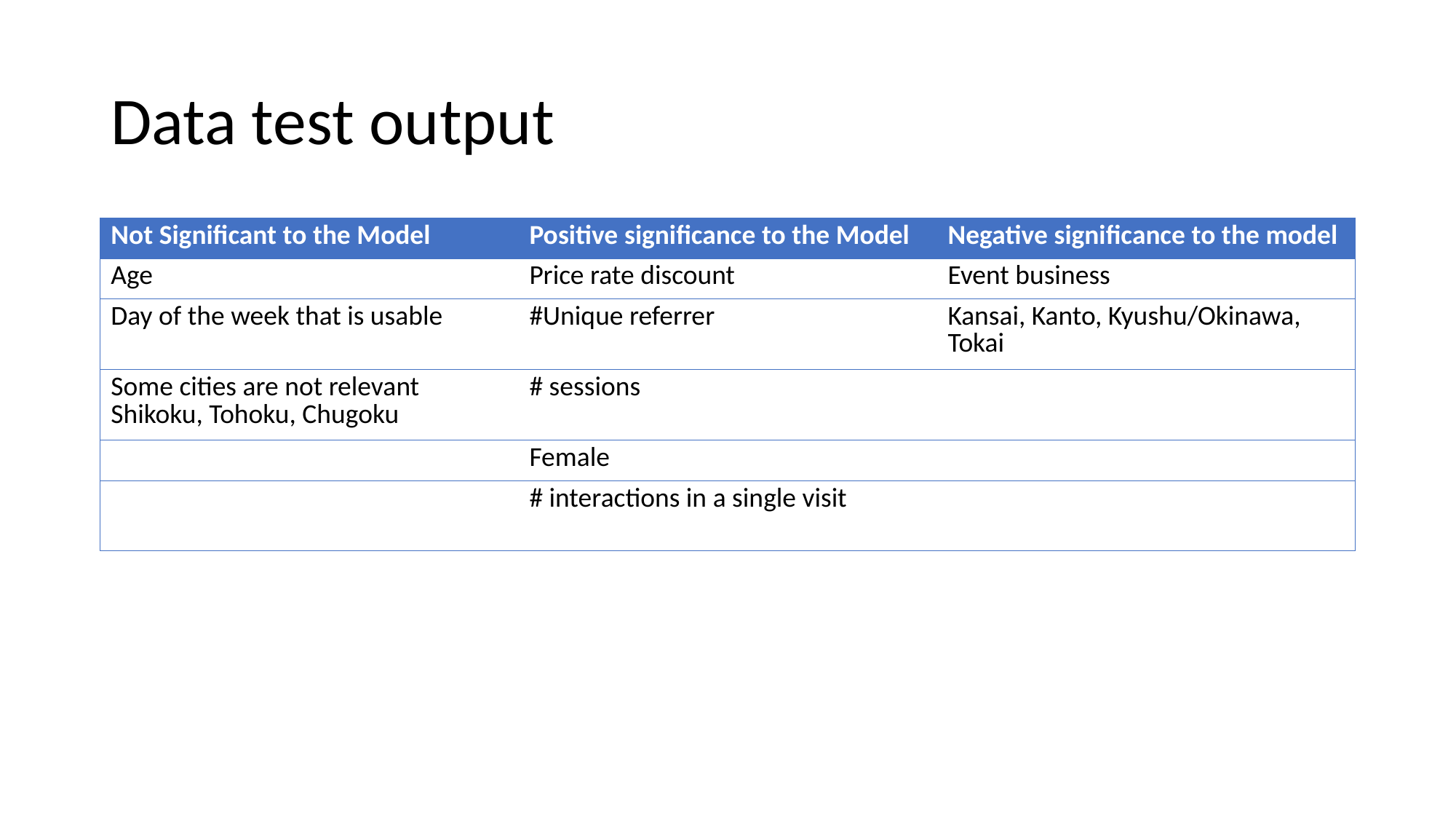

# Data test output
| Not Significant to the Model | Positive significance to the Model | Negative significance to the model |
| --- | --- | --- |
| Age | Price rate discount | Event business |
| Day of the week that is usable | #Unique referrer | Kansai, Kanto, Kyushu/Okinawa, Tokai |
| Some cities are not relevant Shikoku, Tohoku, Chugoku | # sessions |  |
|  | Female |  |
|  | # interactions in a single visit |  |